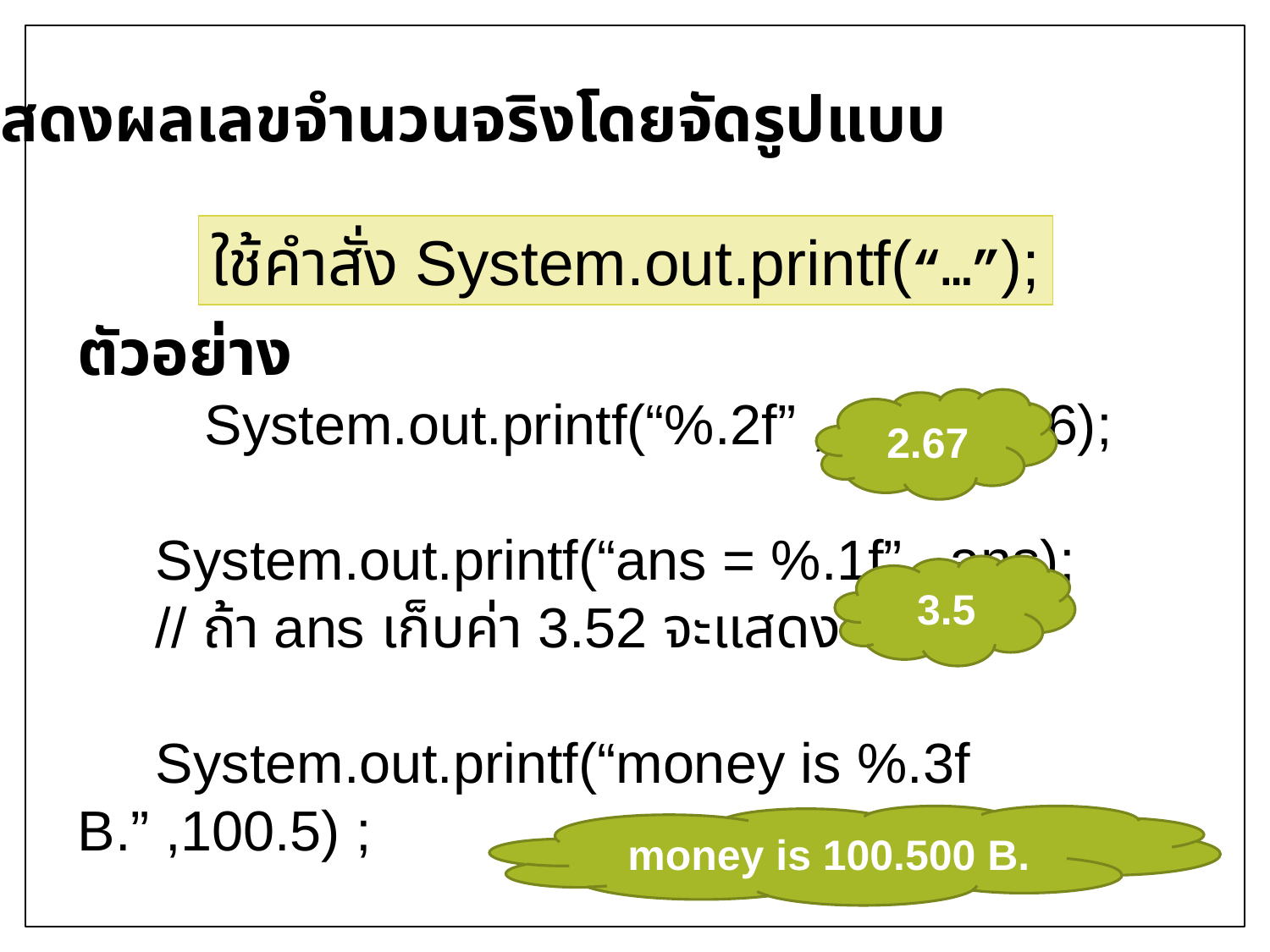

การแสดงผลเลขจำนวนจริงโดยจัดรูปแบบ
ใช้คำสั่ง System.out.printf(“…”);
ตัวอย่าง
	System.out.printf(“%.2f” , 2.666666);

     System.out.printf(“ans = %.1f” , ans);
     // ถ้า ans เก็บค่า 3.52 จะแสดง 3.5

     System.out.printf(“money is %.3f B.” ,100.5) ;
2.67
3.5
money is 100.500 B.